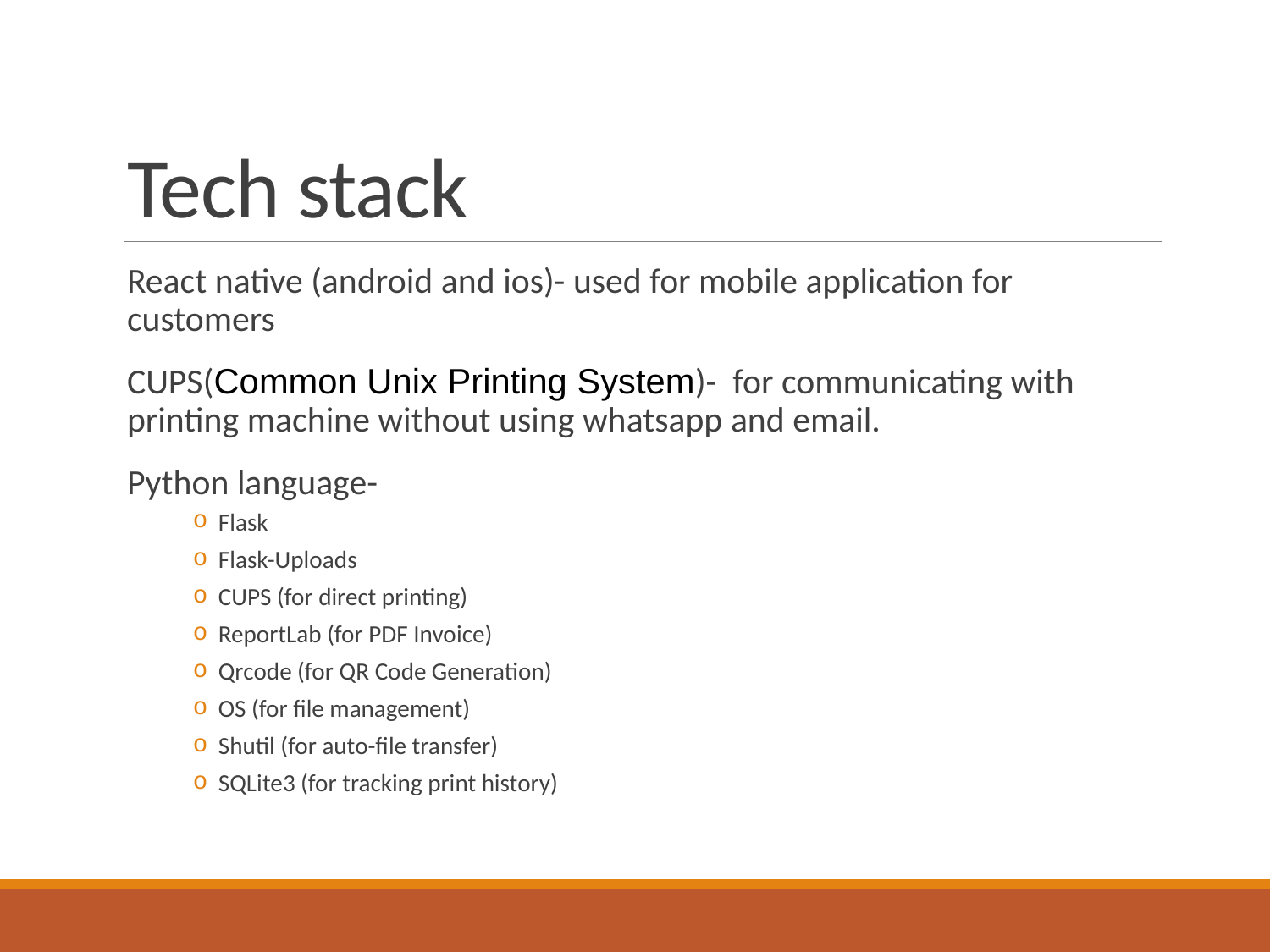

# Tech stack
React native (android and ios)- used for mobile application for customers
CUPS(Common Unix Printing System)-  for communicating with printing machine without using whatsapp and email.
Python language-
Flask
Flask-Uploads
CUPS (for direct printing)
ReportLab (for PDF Invoice)
Qrcode (for QR Code Generation)
OS (for file management)
Shutil (for auto-file transfer)
SQLite3 (for tracking print history)